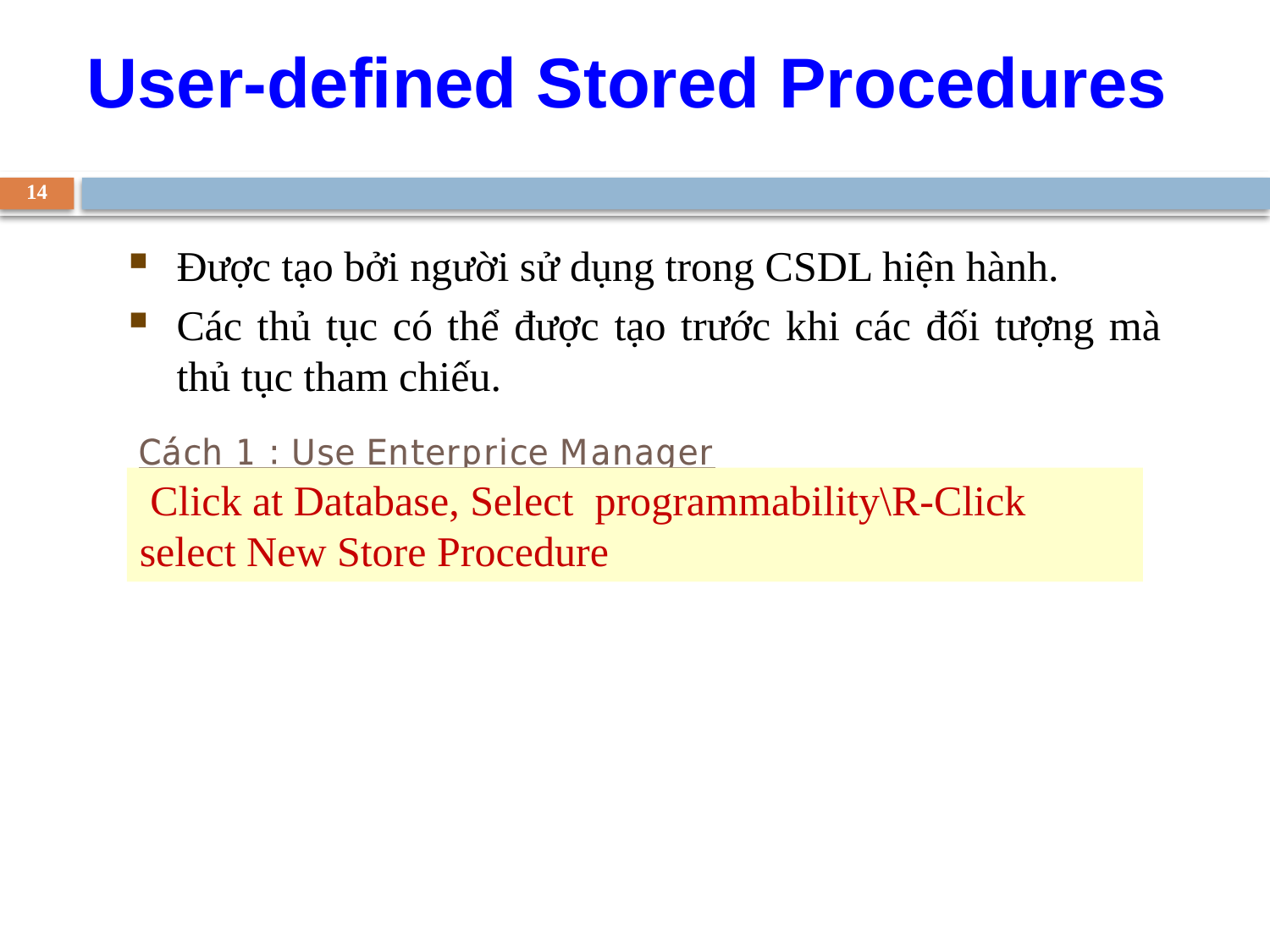

User-defined Stored Procedures
14
Được tạo bởi người sử dụng trong CSDL hiện hành.
Các thủ tục có thể được tạo trước khi các đối tượng mà thủ tục tham chiếu.
Cách 1 : Use Enterprice Manager
 Click at Database, Select  programmability\R-Click select New Store Procedure